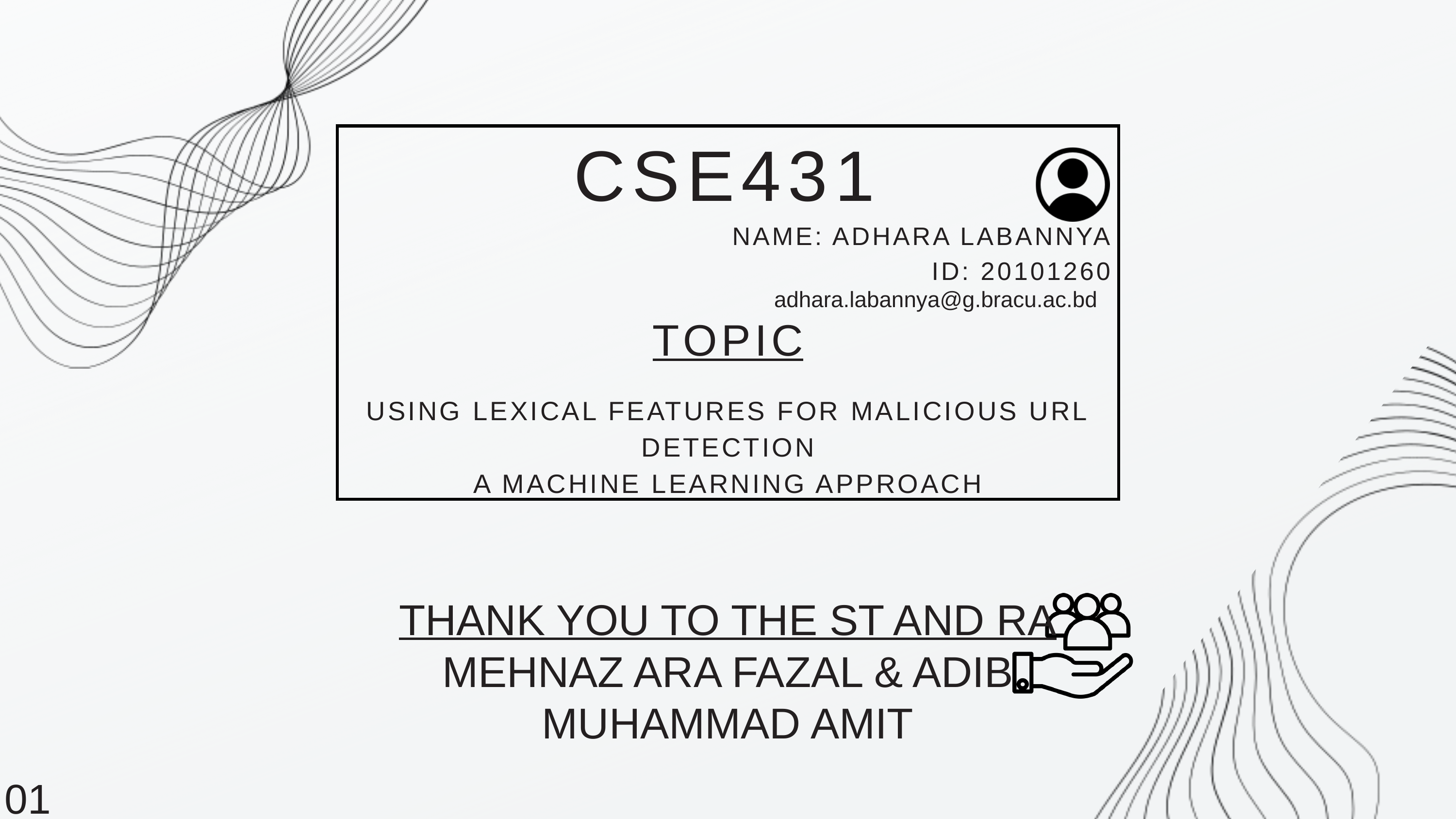

CSE431
                     NAME: ADHARA LABANNYA
ID: 20101260

adhara.labannya@g.bracu.ac.bd
TOPIC

USING LEXICAL FEATURES FOR MALICIOUS URL DETECTION
A MACHINE LEARNING APPROACH

THANK YOU TO THE ST AND RA MEHNAZ ARA FAZAL & ADIB MUHAMMAD AMIT

01